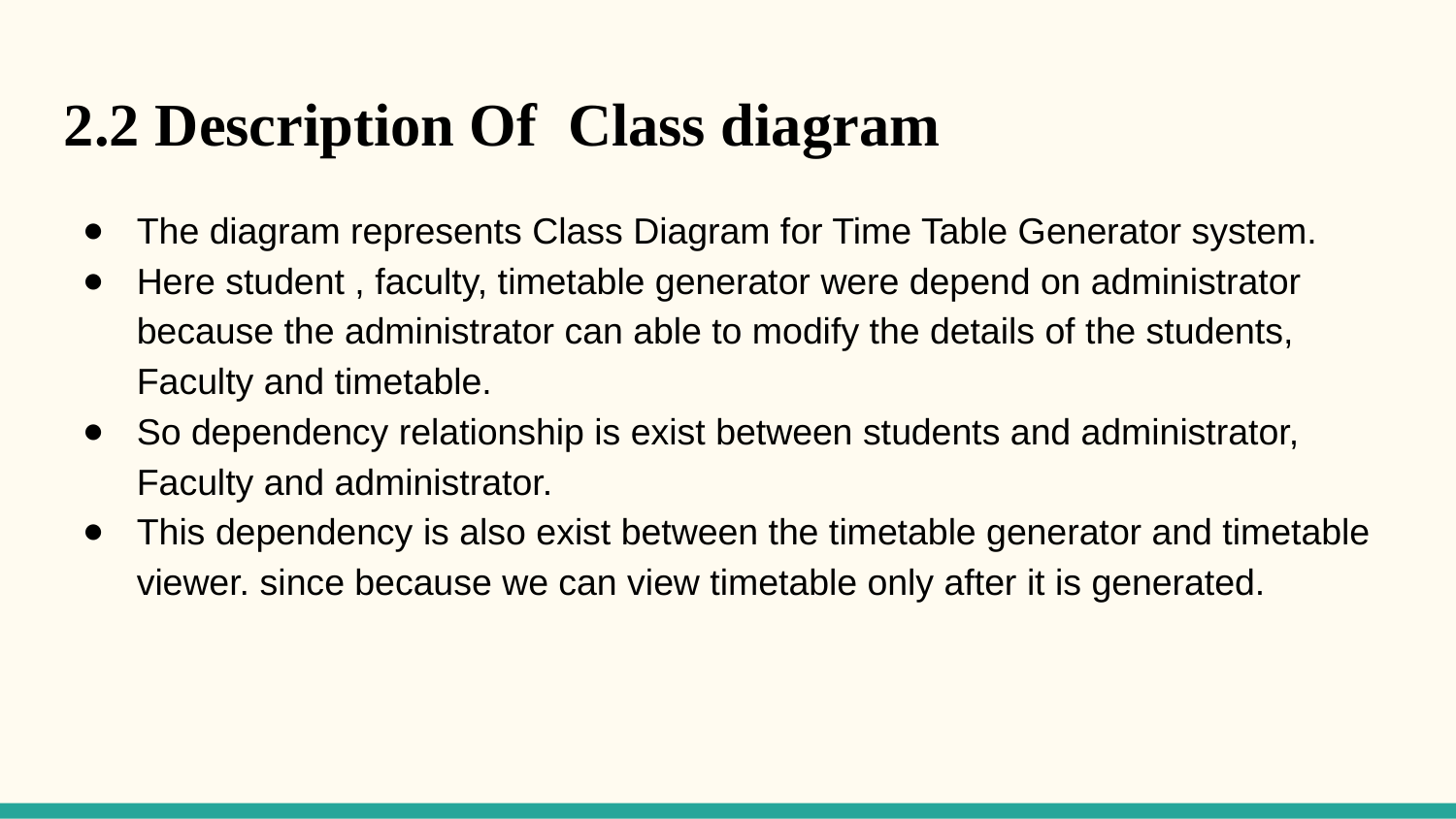

2.2 Description Of  Class diagram
The diagram represents Class Diagram for Time Table Generator system.
Here student , faculty, timetable generator were depend on administrator because the administrator can able to modify the details of the students, Faculty and timetable.
So dependency relationship is exist between students and administrator, Faculty and administrator.
This dependency is also exist between the timetable generator and timetable viewer. since because we can view timetable only after it is generated.